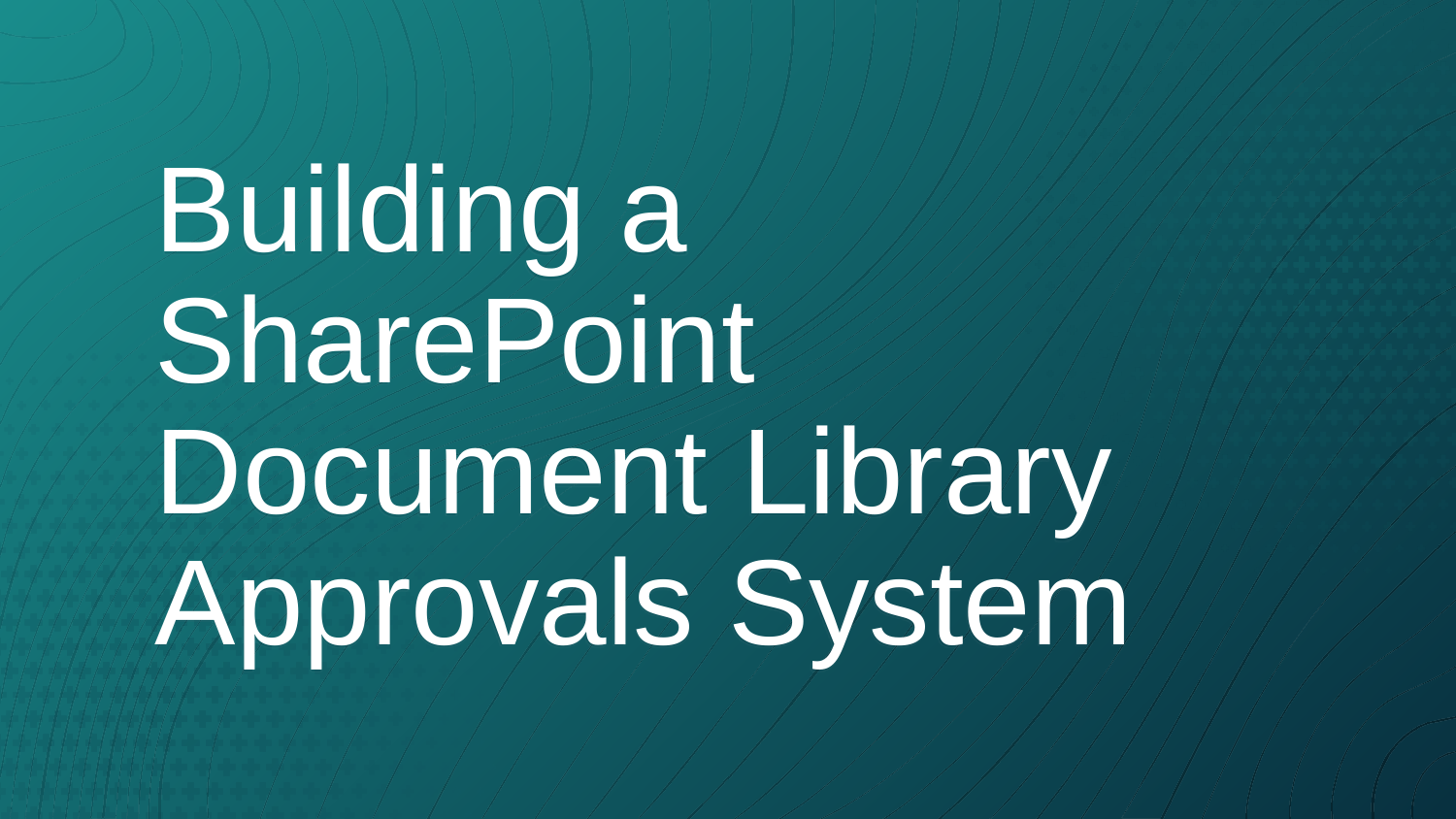

# Building a SharePoint Document Library Approvals System